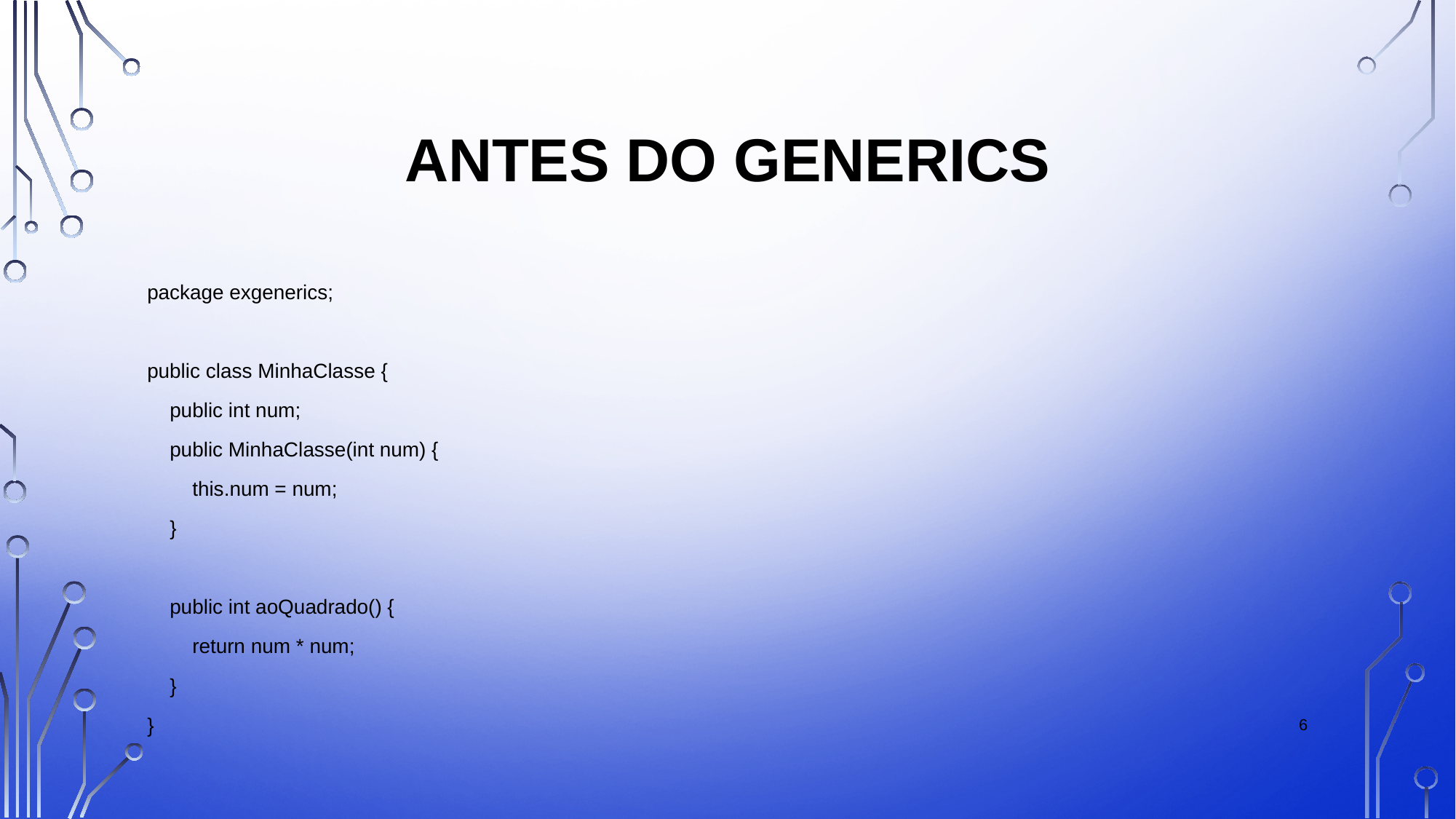

# Antes do GENERICS
package exgenerics;

public class MinhaClasse {
    public int num;
    public MinhaClasse(int num) {
        this.num = num;
    }

    public int aoQuadrado() {
        return num * num;
    }
}

6